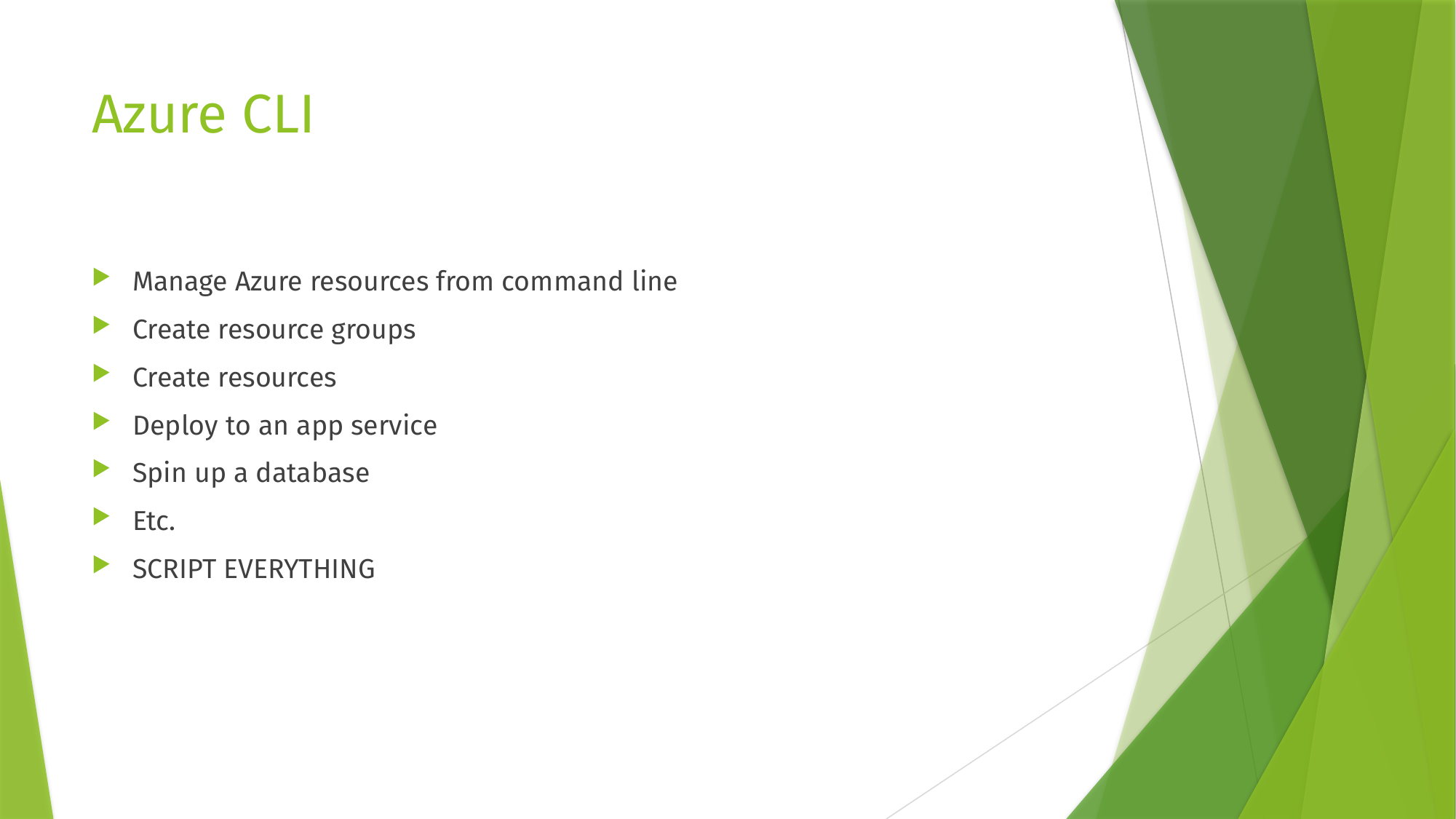

# Azure CLI
Manage Azure resources from command line
Create resource groups
Create resources
Deploy to an app service
Spin up a database
Etc.
SCRIPT EVERYTHING